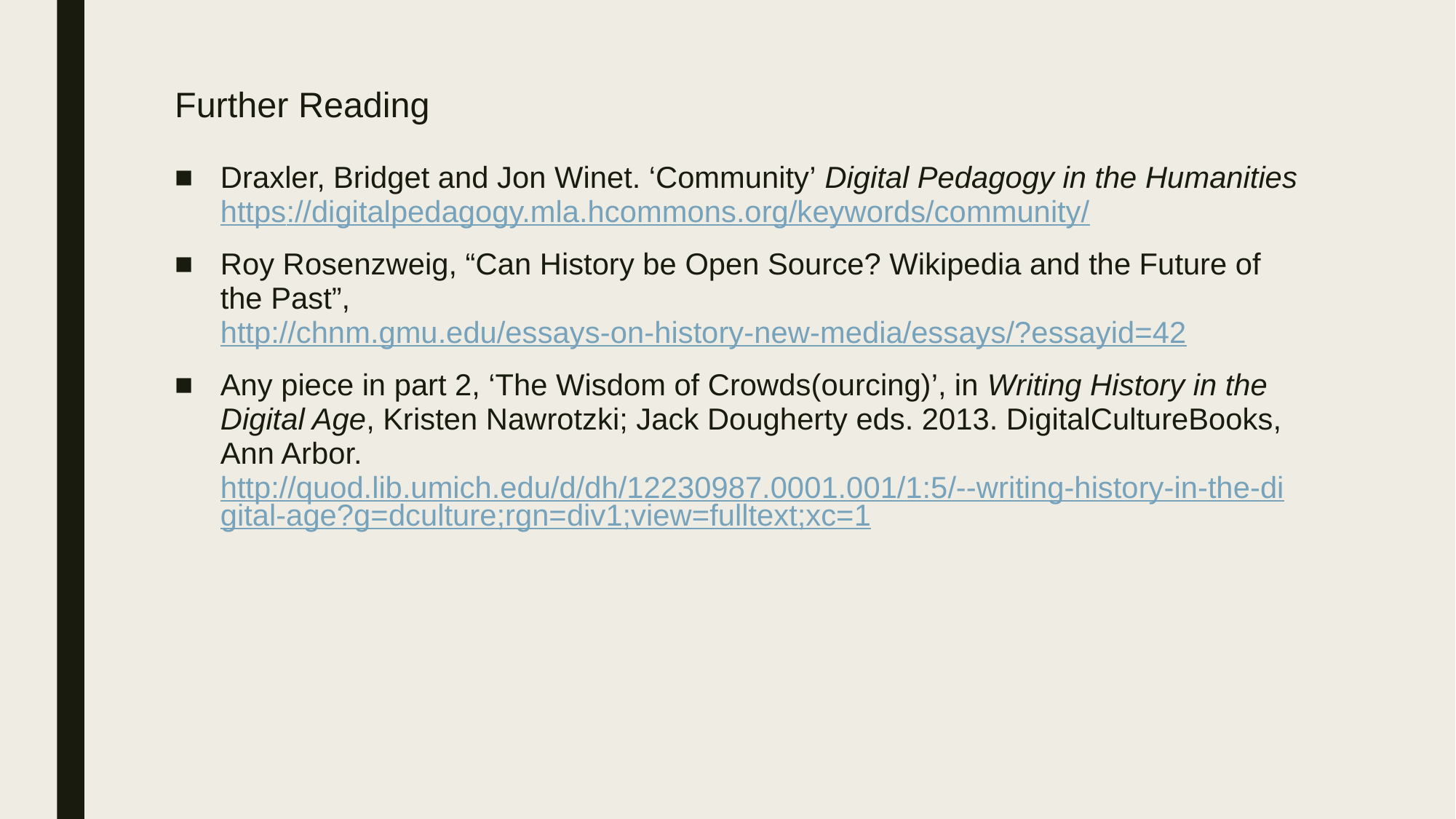

# Further Reading
Draxler, Bridget and Jon Winet. ‘Community’ Digital Pedagogy in the Humanitieshttps://digitalpedagogy.mla.hcommons.org/keywords/community/
Roy Rosenzweig, “Can History be Open Source? Wikipedia and the Future of the Past”, http://chnm.gmu.edu/essays-on-history-new-media/essays/?essayid=42
Any piece in part 2, ‘The Wisdom of Crowds(ourcing)’, in Writing History in the Digital Age, Kristen Nawrotzki; Jack Dougherty eds. 2013. DigitalCultureBooks, Ann Arbor. http://quod.lib.umich.edu/d/dh/12230987.0001.001/1:5/--writing-history-in-the-digital-age?g=dculture;rgn=div1;view=fulltext;xc=1